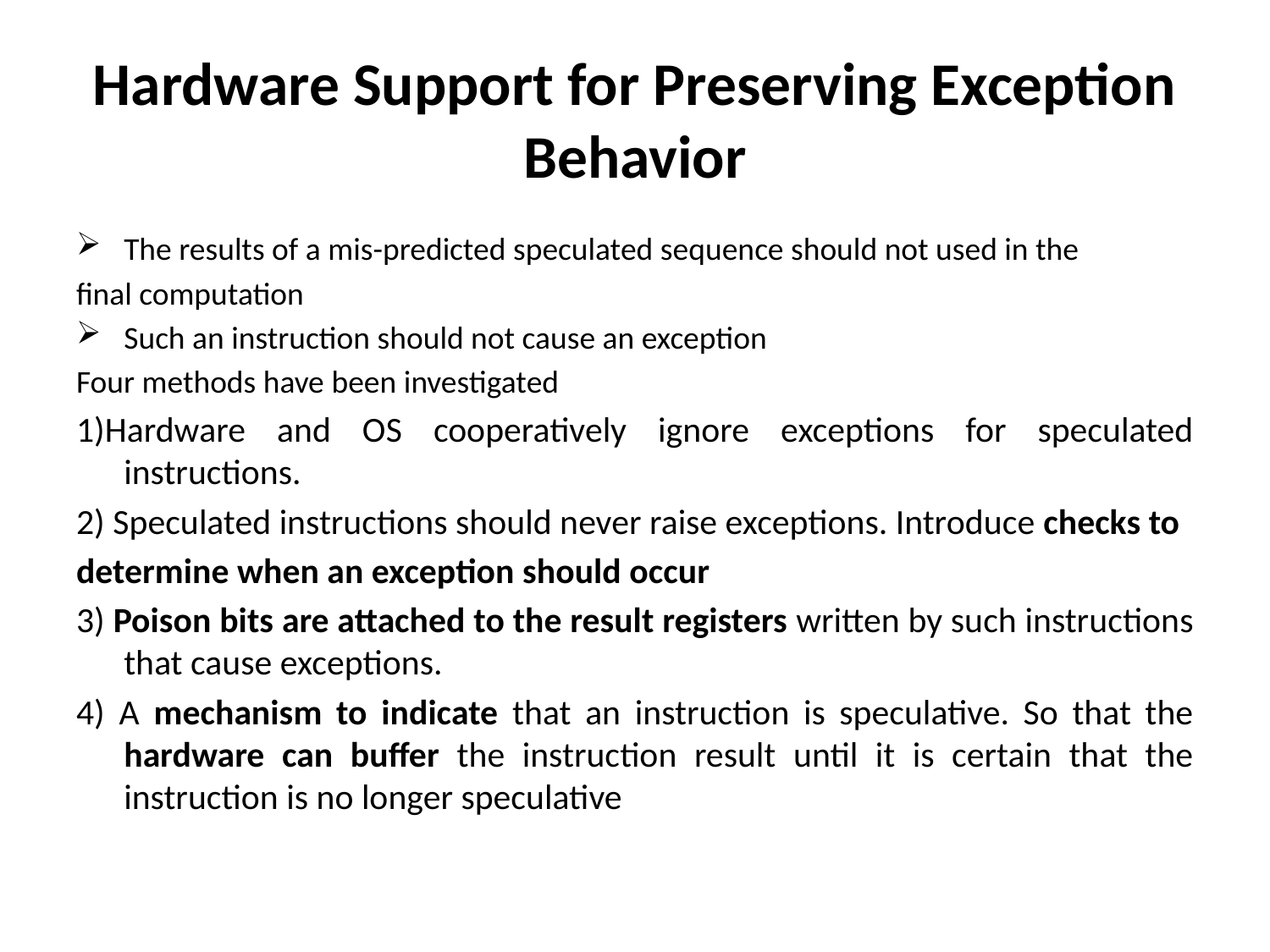

# Hardware Support for Preserving Exception Behavior
The results of a mis-predicted speculated sequence should not used in the
final computation
Such an instruction should not cause an exception
Four methods have been investigated
1)Hardware and OS cooperatively ignore exceptions for speculated instructions.
2) Speculated instructions should never raise exceptions. Introduce checks to
determine when an exception should occur
3) Poison bits are attached to the result registers written by such instructions that cause exceptions.
4) A mechanism to indicate that an instruction is speculative. So that the hardware can buffer the instruction result until it is certain that the instruction is no longer speculative